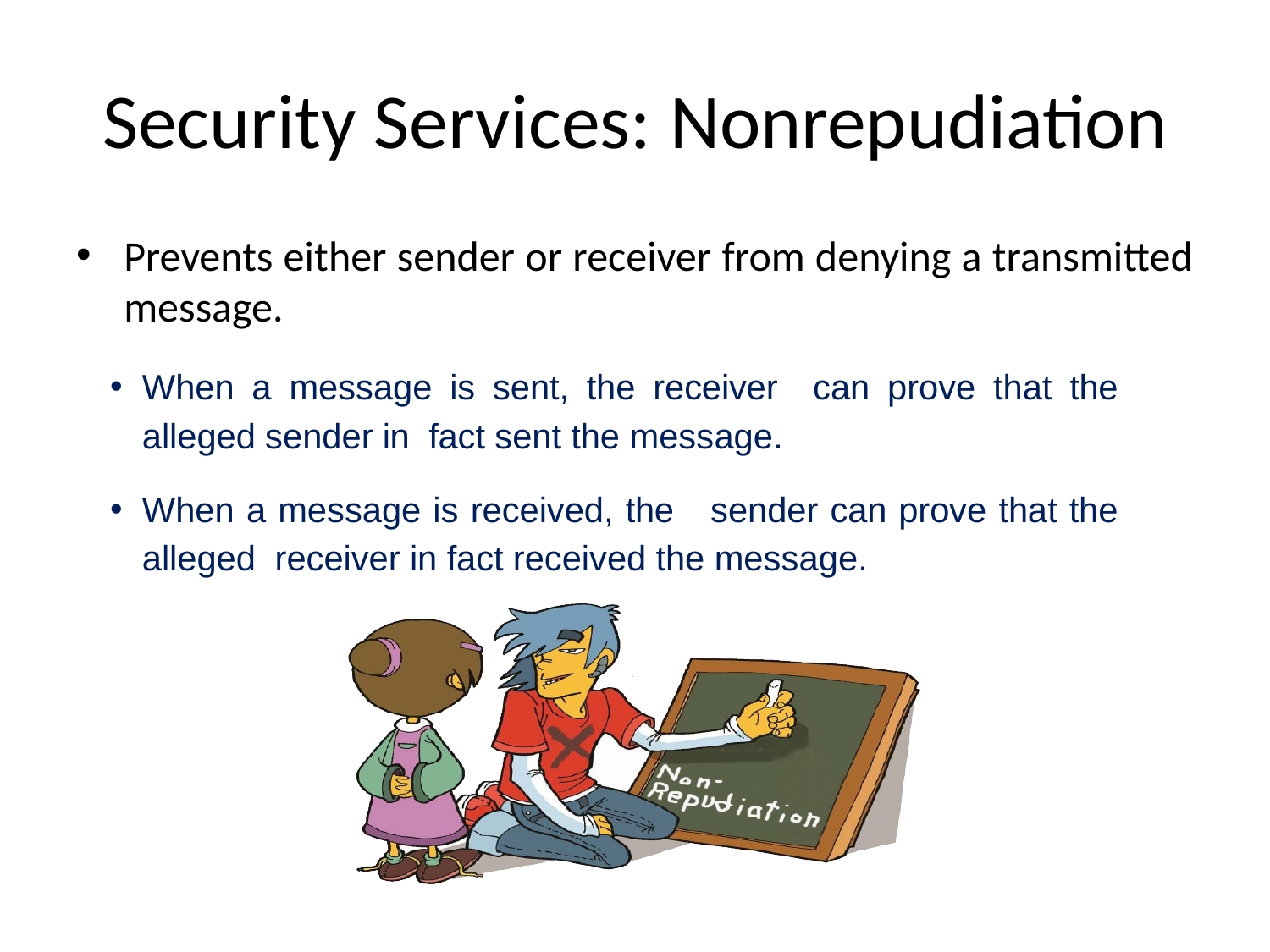

# Security Services: Nonrepudiation
Prevents either sender or receiver from denying a transmitted message.
When a message is sent, the receiver  can prove that the alleged sender in  fact sent the message.
When a message is received, the  sender can prove that the alleged  receiver in fact received the message.